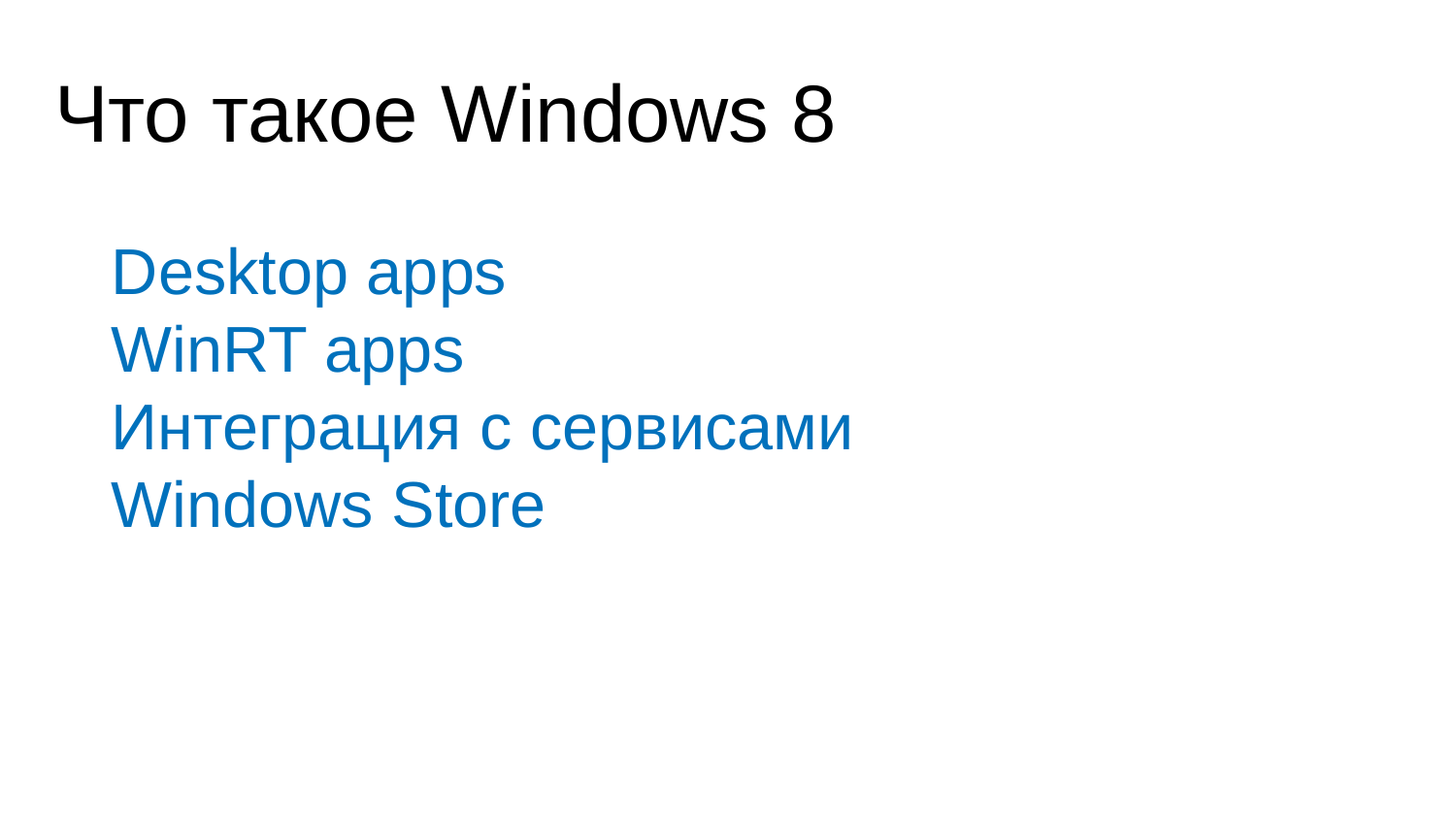

# Что такое Windows 8
Desktop apps
WinRT apps
Интеграция с сервисами
Windows Store